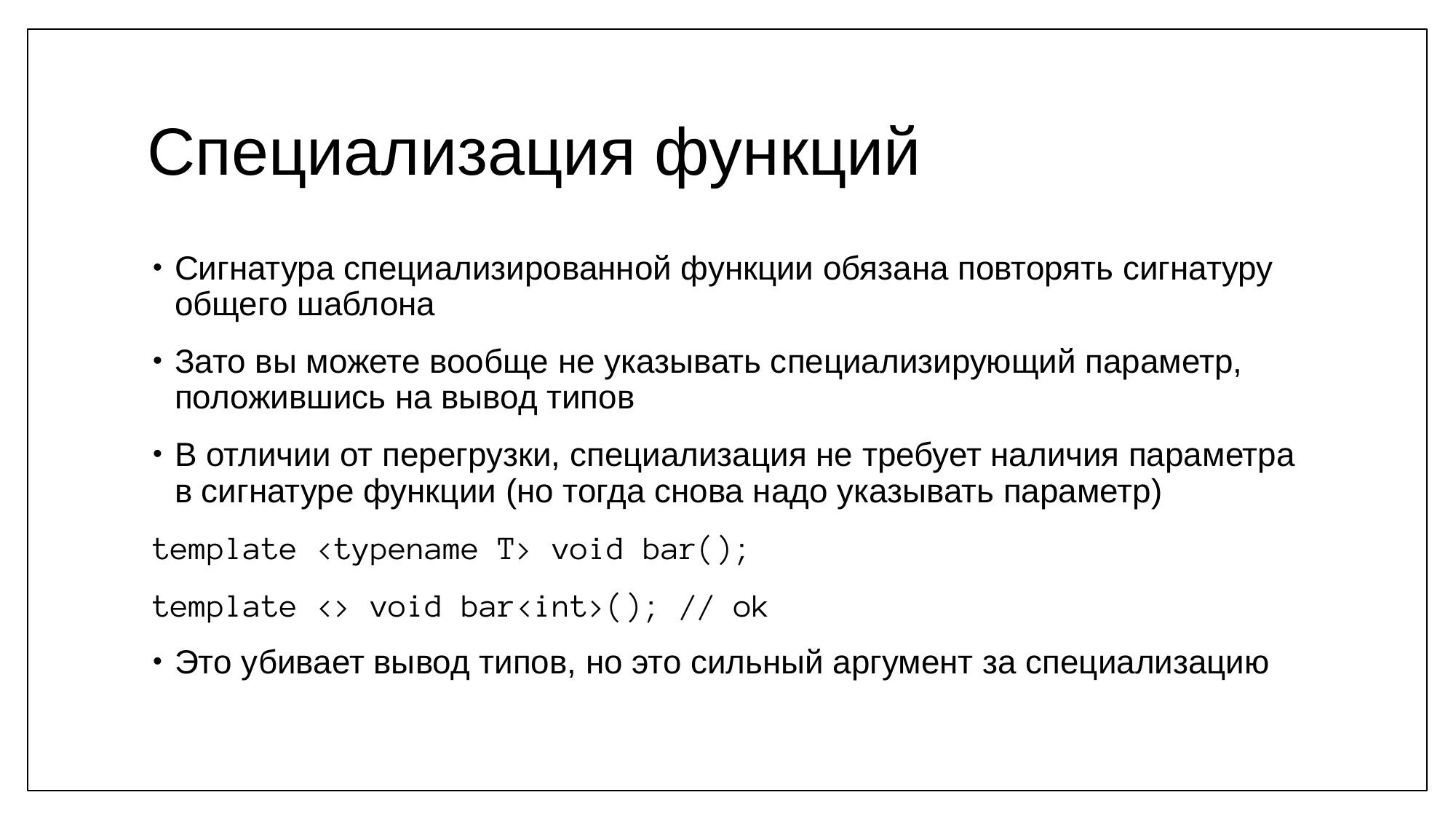

# Специализация функций
Сигнатура специализированной функции обязана повторять сигнатуру общего шаблона
Зато вы можете вообще не указывать специализирующий параметр, положившись на вывод типов
В отличии от перегрузки, специализация не требует наличия параметра в сигнатуре функции (но тогда снова надо указывать параметр)
template <typename T> void bar();
template <> void bar<int>(); // ok
Это убивает вывод типов, но это сильный аргумент за специализацию